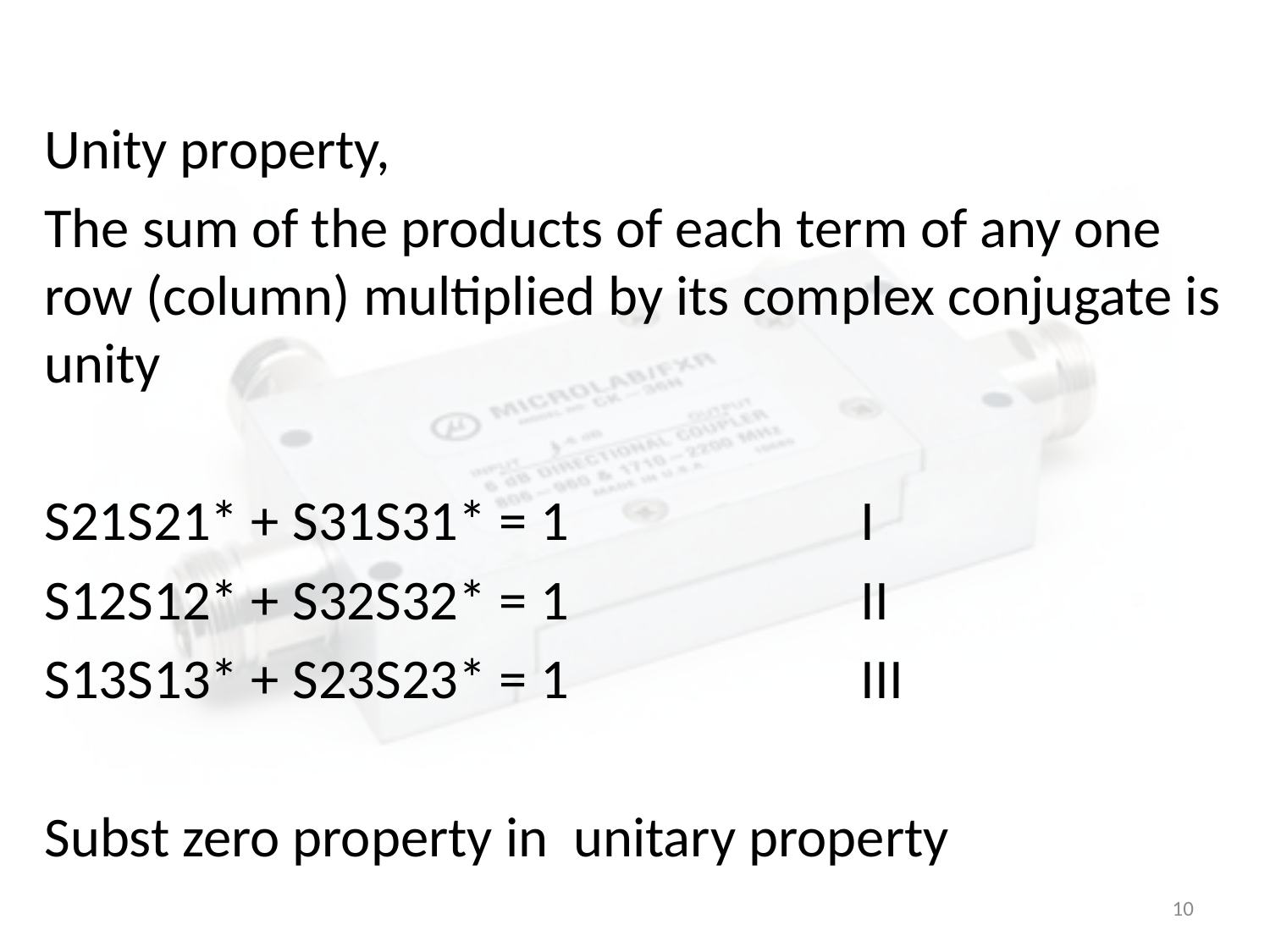

#
Unity property,
The sum of the products of each term of any one row (column) multiplied by its complex conjugate is unity

S21S21* + S31S31* = 1                       I
S12S12* + S32S32* = 1                       II
S13S13* + S23S23* = 1                       III

Subst zero property in  unitary property
10